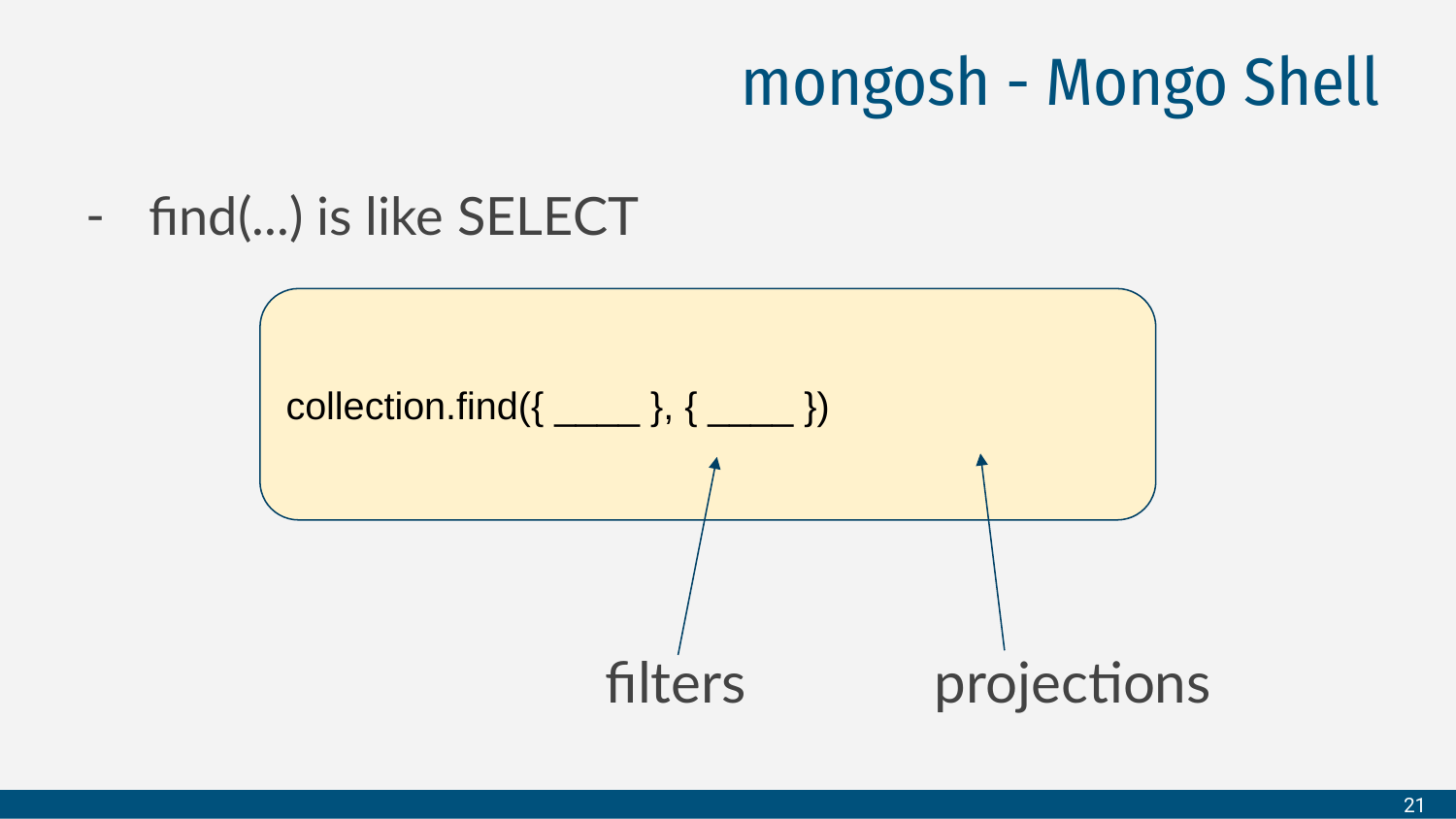

# mongosh - Mongo Shell
find(...) is like SELECT
collection.find({ ____ }, { ____ })
filters             projections
21